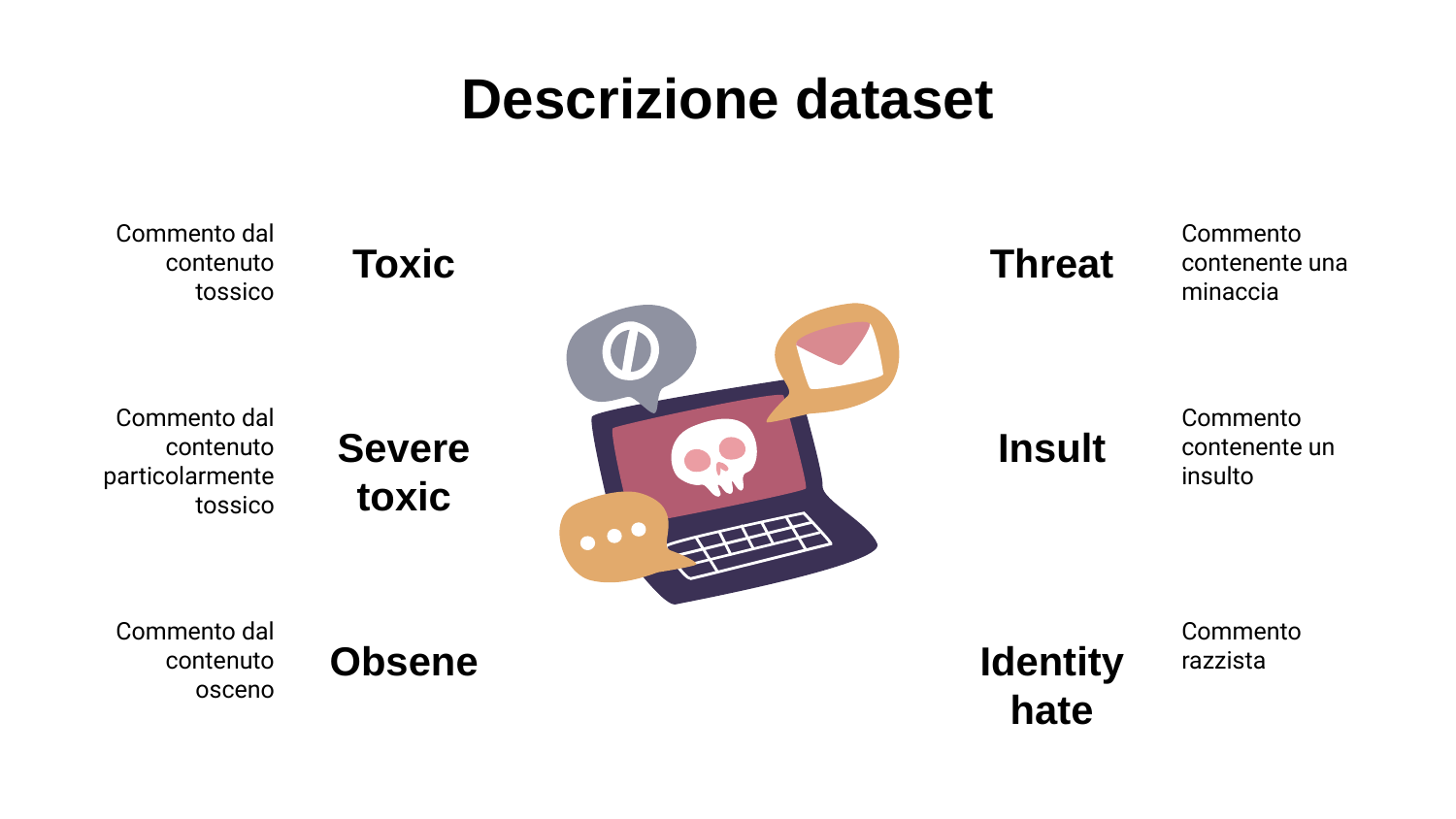

# Descrizione dataset
Commento dal contenuto tossico
Toxic
Commento contenente una minaccia
Threat

Commento dal contenuto particolarmente tossico
Severe toxic
Commento contenente un insulto
Insult
Commento dal contenuto osceno
Obsene
Commento razzista
Identity hate